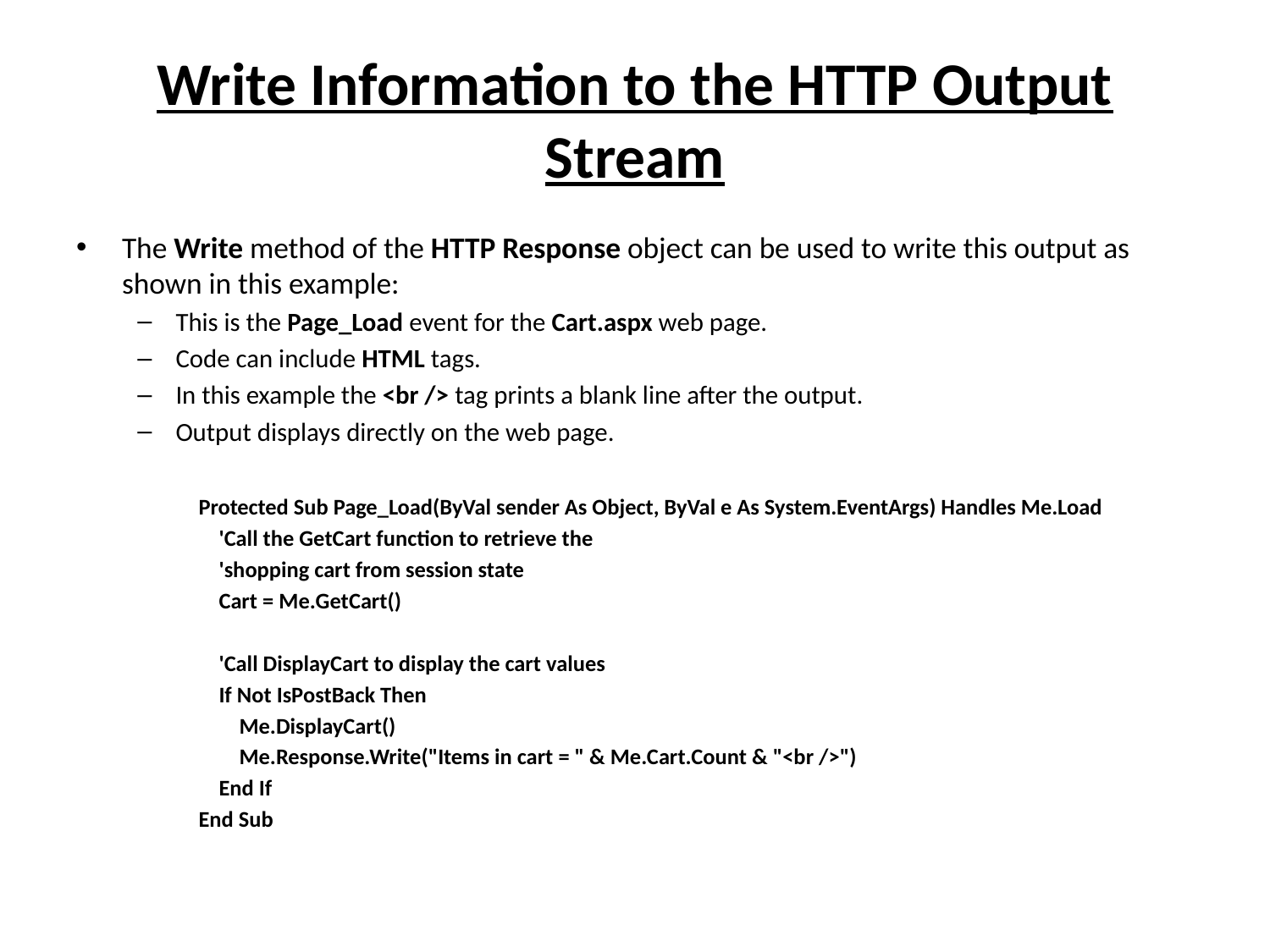

# Write Information to the HTTP Output Stream
The Write method of the HTTP Response object can be used to write this output as shown in this example:
This is the Page_Load event for the Cart.aspx web page.
Code can include HTML tags.
In this example the <br /> tag prints a blank line after the output.
Output displays directly on the web page.

Protected Sub Page_Load(ByVal sender As Object, ByVal e As System.EventArgs) Handles Me.Load
    'Call the GetCart function to retrieve the
    'shopping cart from session state
    Cart = Me.GetCart()

    'Call DisplayCart to display the cart values
    If Not IsPostBack Then
        Me.DisplayCart()
        Me.Response.Write("Items in cart = " & Me.Cart.Count & "<br />")
    End If
End Sub